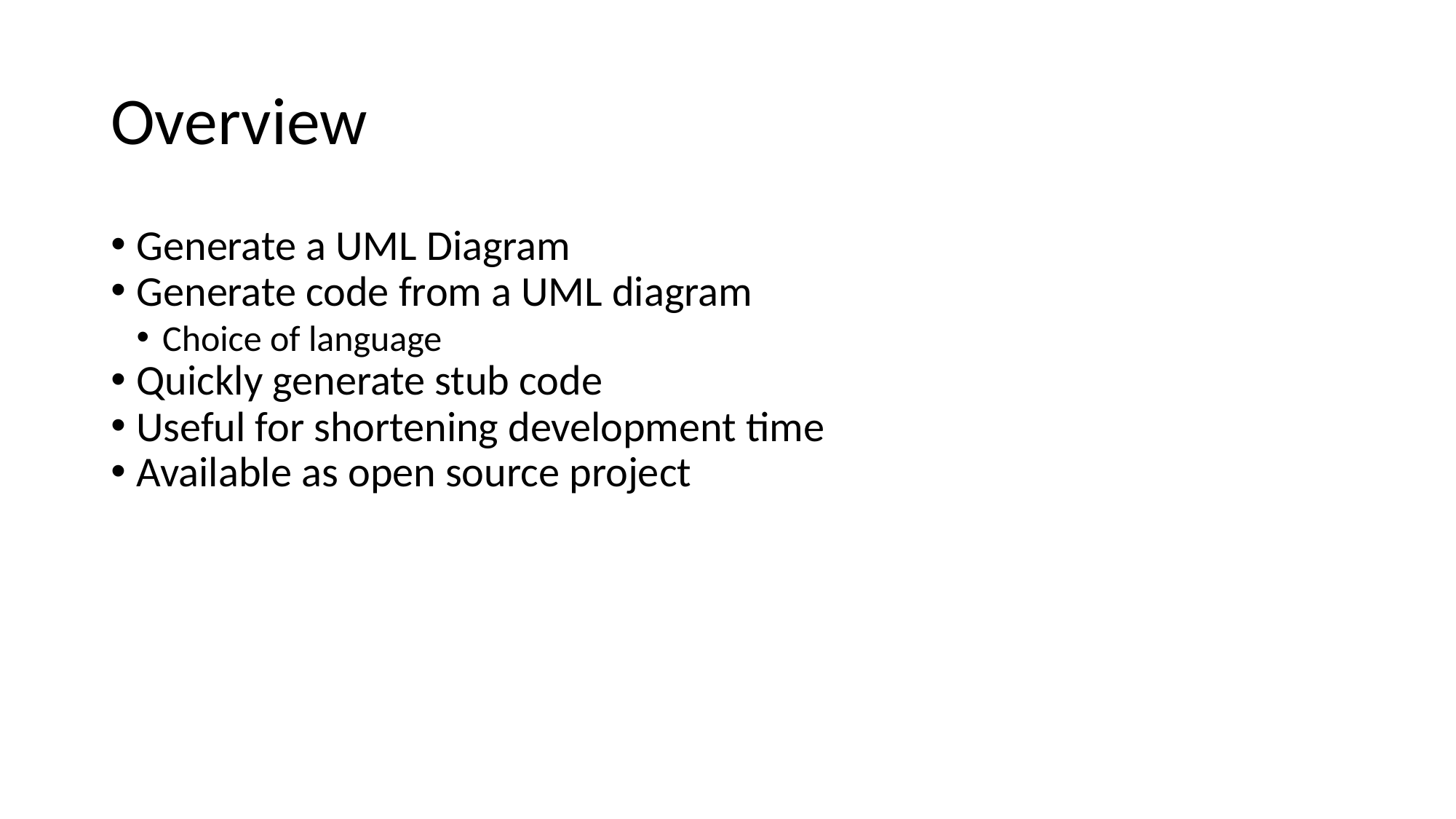

Overview
Generate a UML Diagram
Generate code from a UML diagram
Choice of language
Quickly generate stub code
Useful for shortening development time
Available as open source project